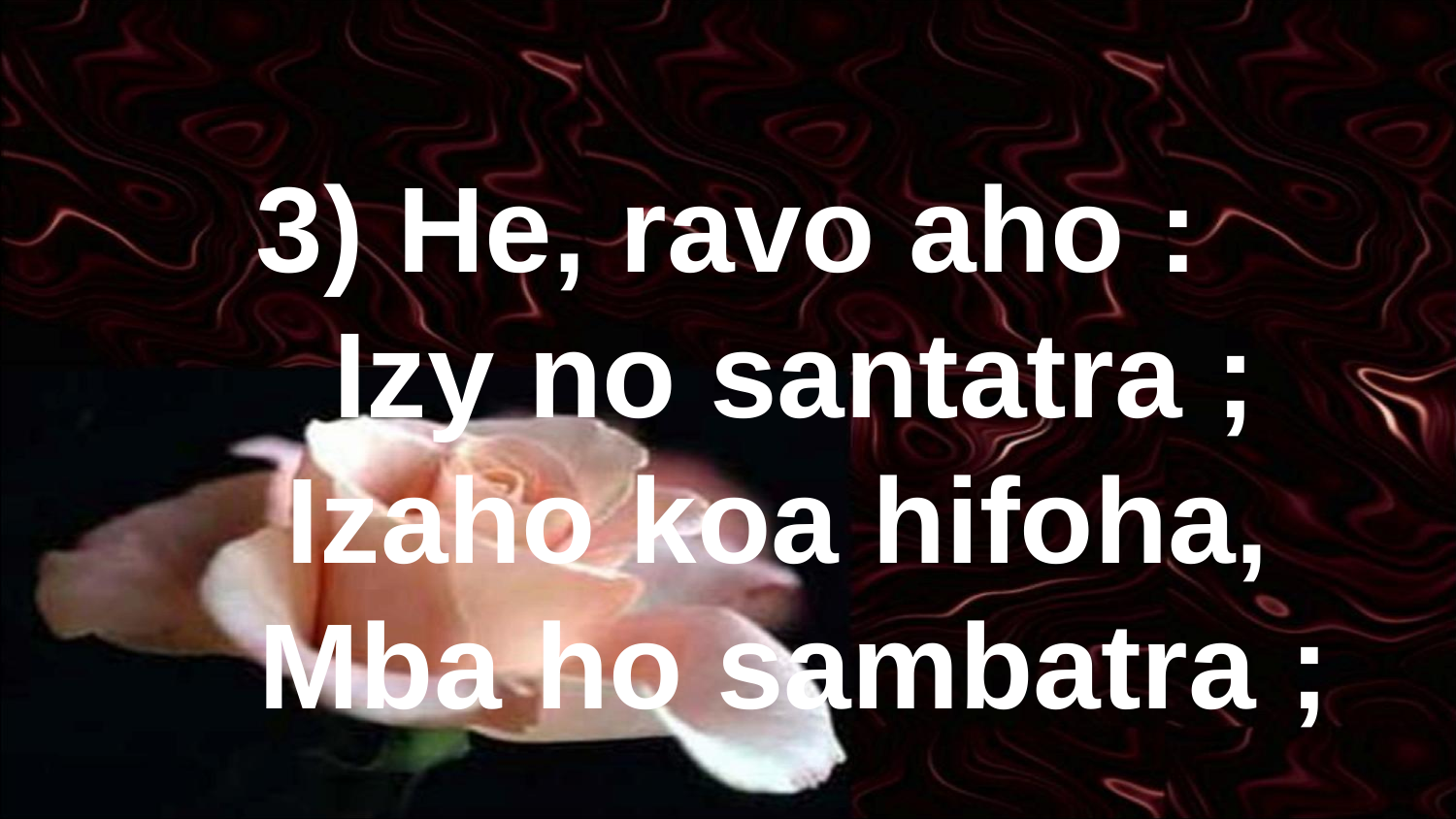

# 3) He, ravo aho : Izy no santatra ; Izaho koa hifoha, Mba ho sambatra ;